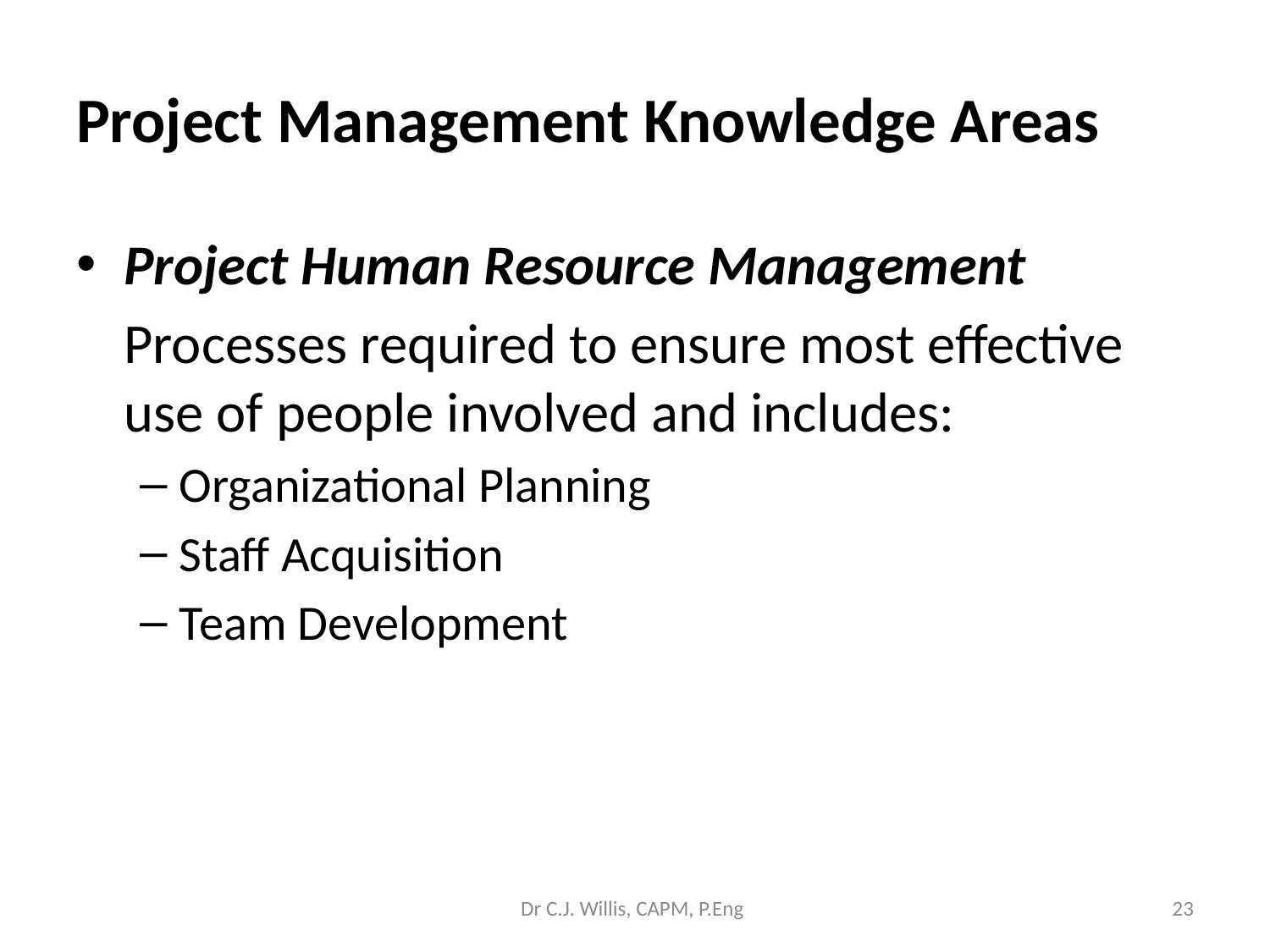

# Project Management Knowledge Areas
Project Human Resource Management
	Processes required to ensure most effective use of people involved and includes:
Organizational Planning
Staff Acquisition
Team Development
Dr C.J. Willis, CAPM, P.Eng
23